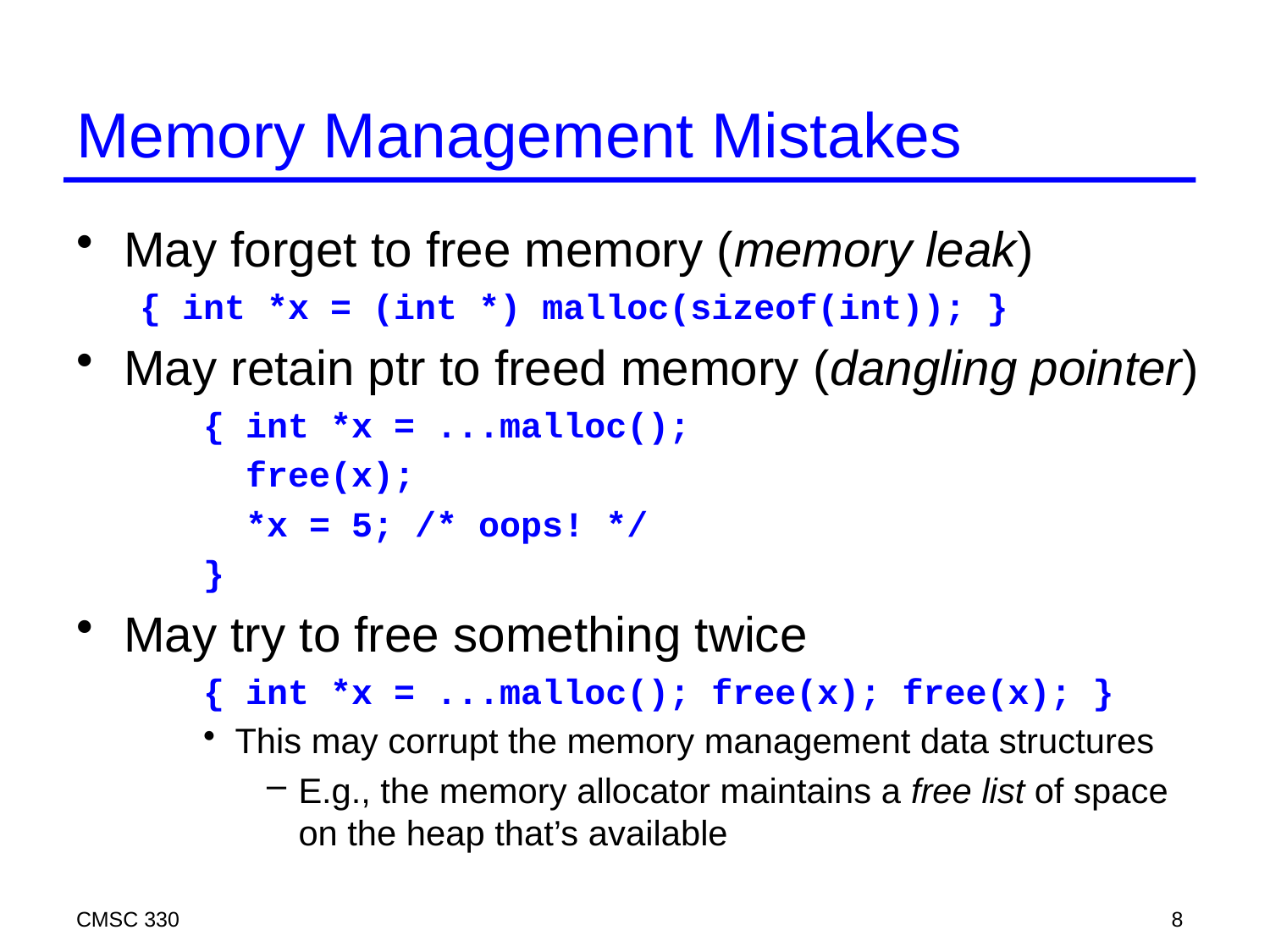

# Memory Management Mistakes
May forget to free memory (memory leak)
{ int *x = (int *) malloc(sizeof(int)); }
May retain ptr to freed memory (dangling pointer)
{ int *x = ...malloc();
  free(x);
  *x = 5; /* oops! */
}
May try to free something twice
{ int *x = ...malloc(); free(x); free(x); }
This may corrupt the memory management data structures
E.g., the memory allocator maintains a free list of space on the heap that’s available
CMSC 330
8